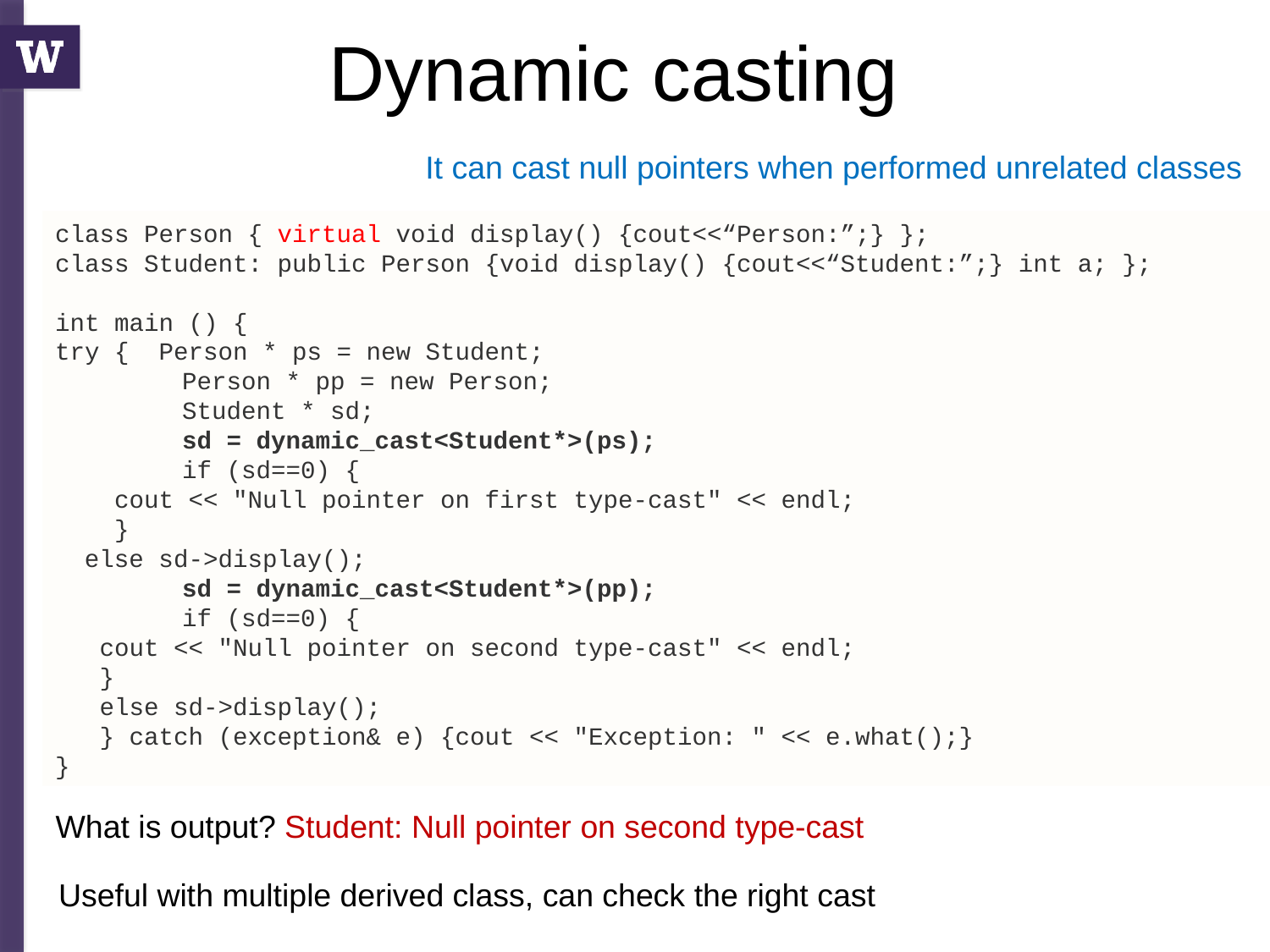

# Dynamic casting
It can cast null pointers when performed unrelated classes
class Person { virtual void display() {cout<<“Person:”;} };
class Student: public Person {void display() {cout<<“Student:”;} int a; };

int main () {
try {  Person * ps = new Student;
	Person * pp = new Person;
	Student * sd;
	sd = dynamic_cast<Student*>(ps);
	if (sd==0) {
    cout << "Null pointer on first type-cast" << endl;
    }
  else sd->display();
	sd = dynamic_cast<Student*>(pp);
 	if (sd==0) {
   cout << "Null pointer on second type-cast" << endl;
   }
   else sd->display();
   } catch (exception& e) {cout << "Exception: " << e.what();}
}
What is output? Student: Null pointer on second type-cast
Useful with multiple derived class, can check the right cast